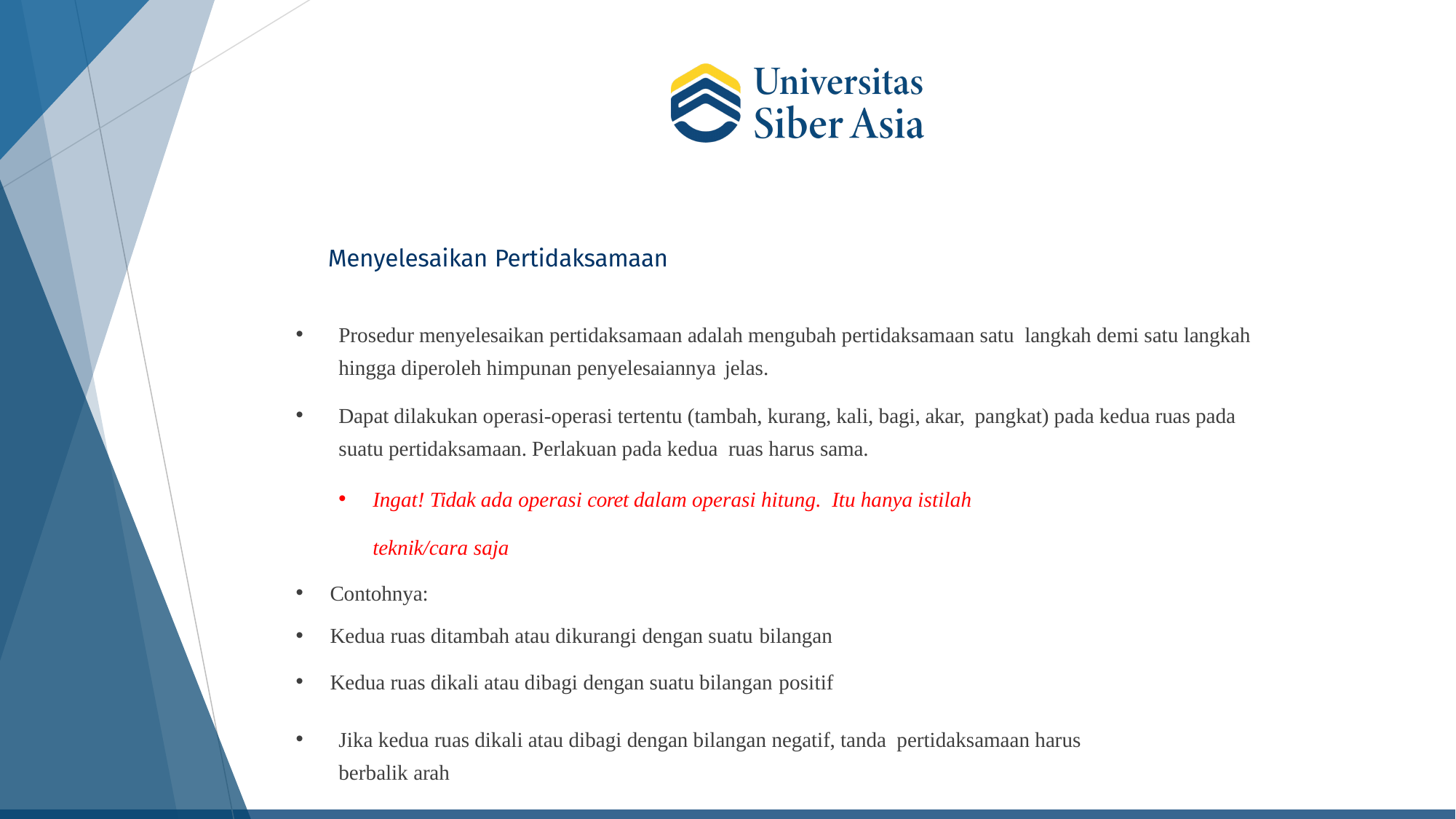

# Menyelesaikan Pertidaksamaan
Prosedur menyelesaikan pertidaksamaan adalah mengubah pertidaksamaan satu  langkah demi satu langkah hingga diperoleh himpunan penyelesaiannya jelas.
Dapat dilakukan operasi-operasi tertentu (tambah, kurang, kali, bagi, akar,  pangkat) pada kedua ruas pada suatu pertidaksamaan. Perlakuan pada kedua  ruas harus sama.
Ingat! Tidak ada operasi coret dalam operasi hitung.  Itu hanya istilah teknik/cara saja
Contohnya:
Kedua ruas ditambah atau dikurangi dengan suatu bilangan
Kedua ruas dikali atau dibagi dengan suatu bilangan positif
Jika kedua ruas dikali atau dibagi dengan bilangan negatif, tanda  pertidaksamaan harus berbalik arah